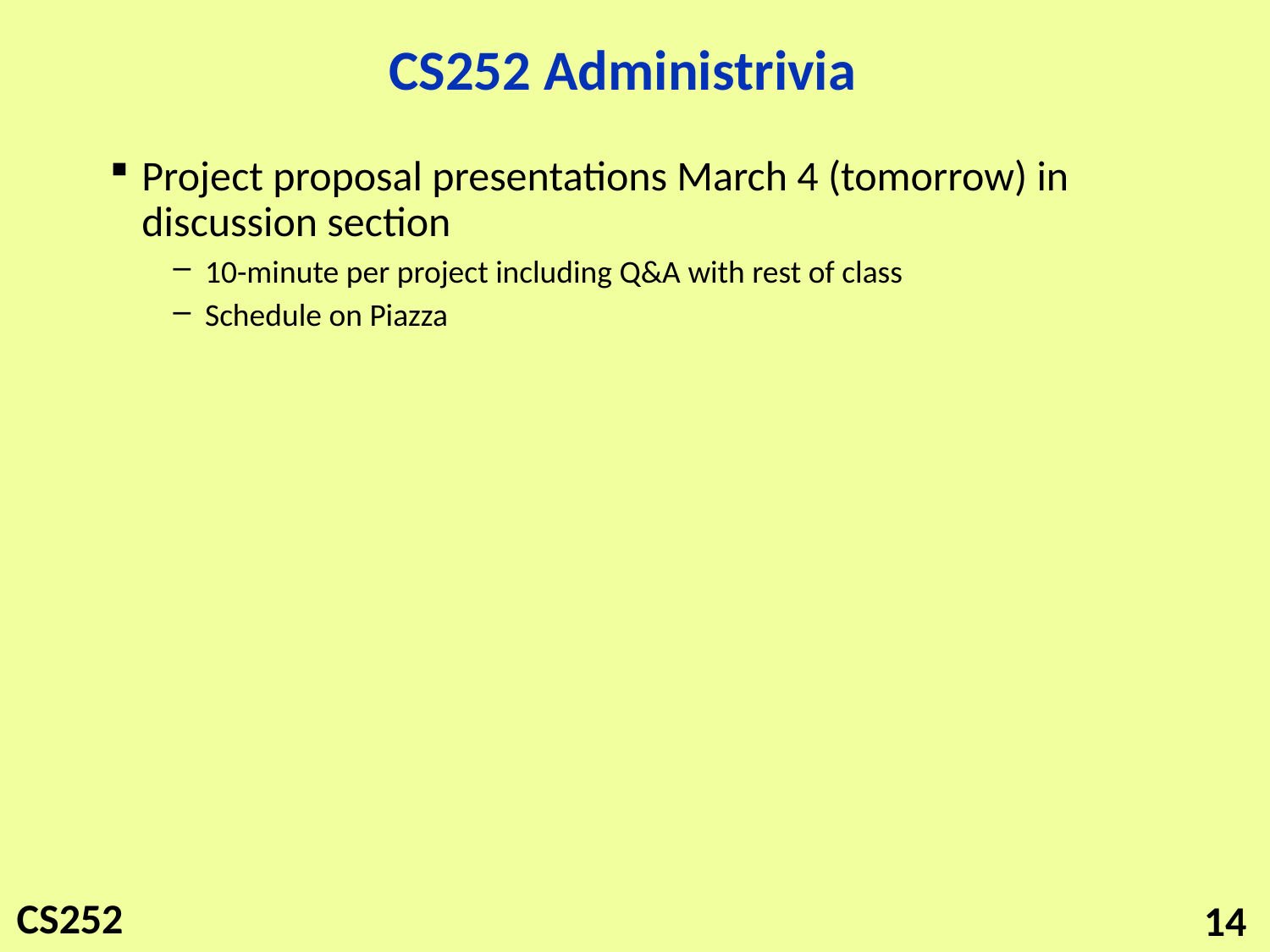

# CS252 Administrivia
Project proposal presentations March 4 (tomorrow) in discussion section
10-minute per project including Q&A with rest of class
Schedule on Piazza
14